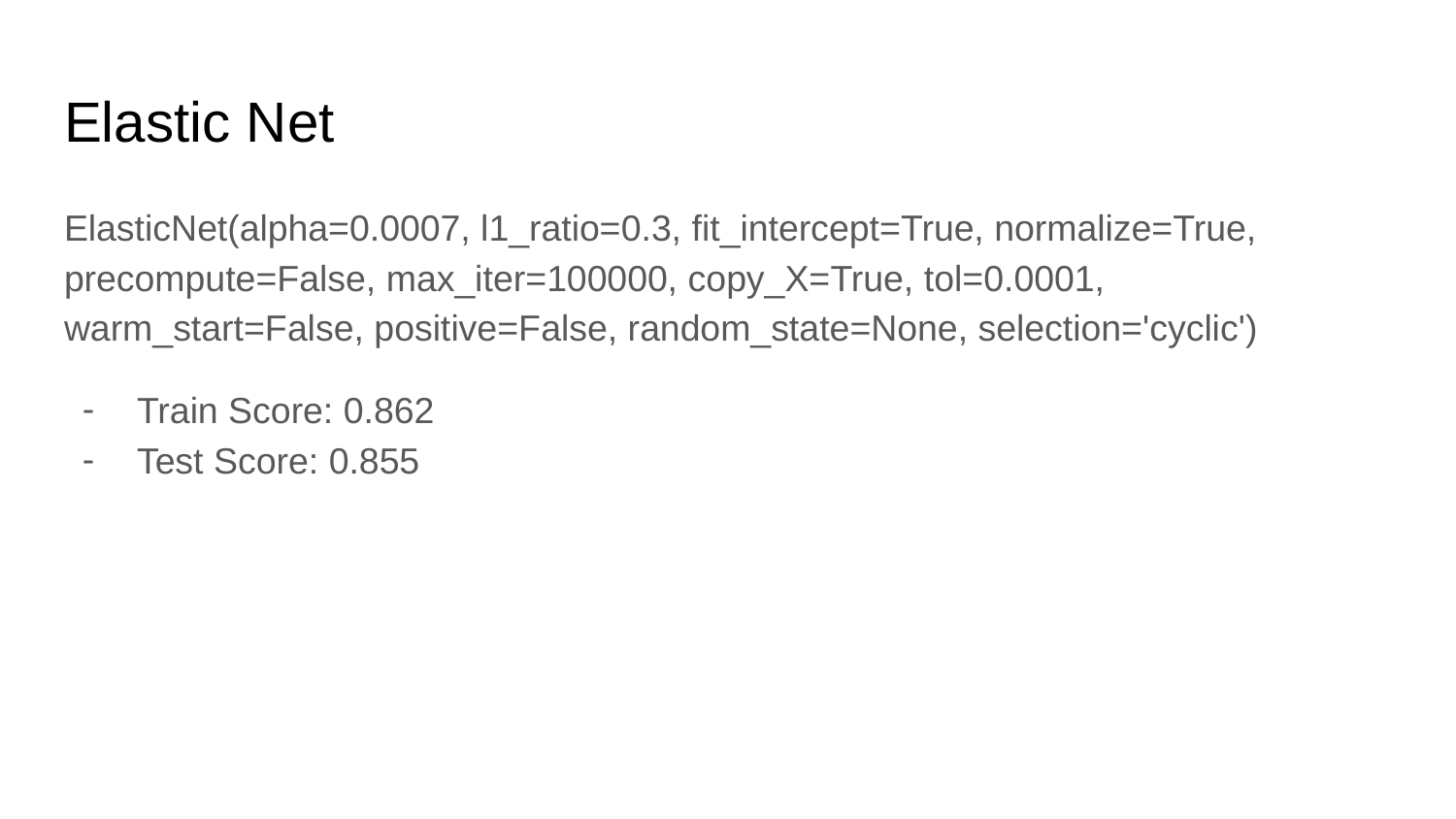

# Elastic Net
ElasticNet(alpha=0.0007, l1_ratio=0.3, fit_intercept=True, normalize=True, precompute=False, max_iter=100000, copy_X=True, tol=0.0001, warm_start=False, positive=False, random_state=None, selection='cyclic')
Train Score: 0.862
Test Score: 0.855